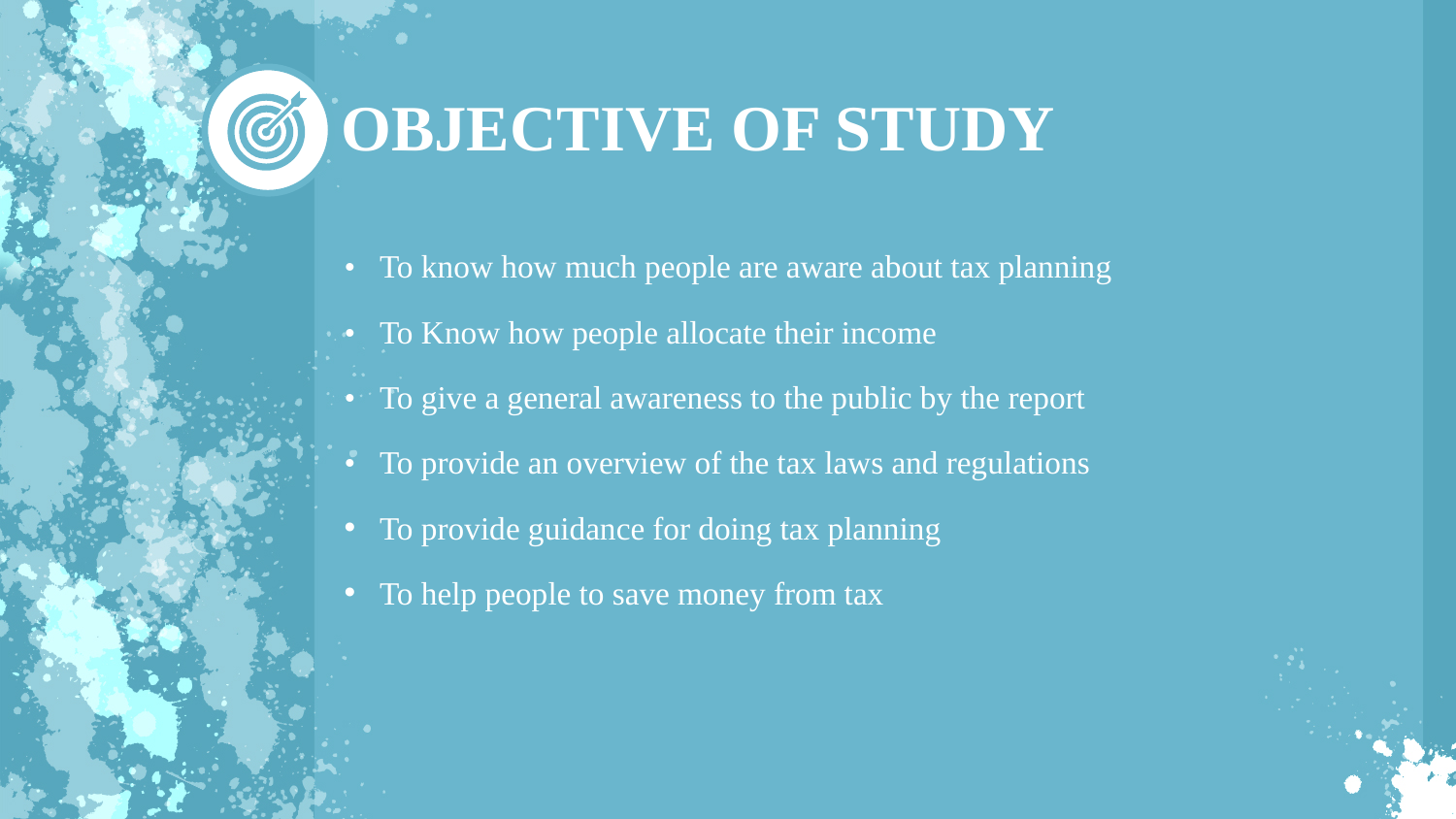

OBJECTIVE OF STUDY

•   To know how much people are aware about tax planning

•   To Know how people allocate their income

•   To give a general awareness to the public by the report

•   To provide an overview of the tax laws and regulations

   To provide guidance for doing tax planning

   To help people to save money from tax